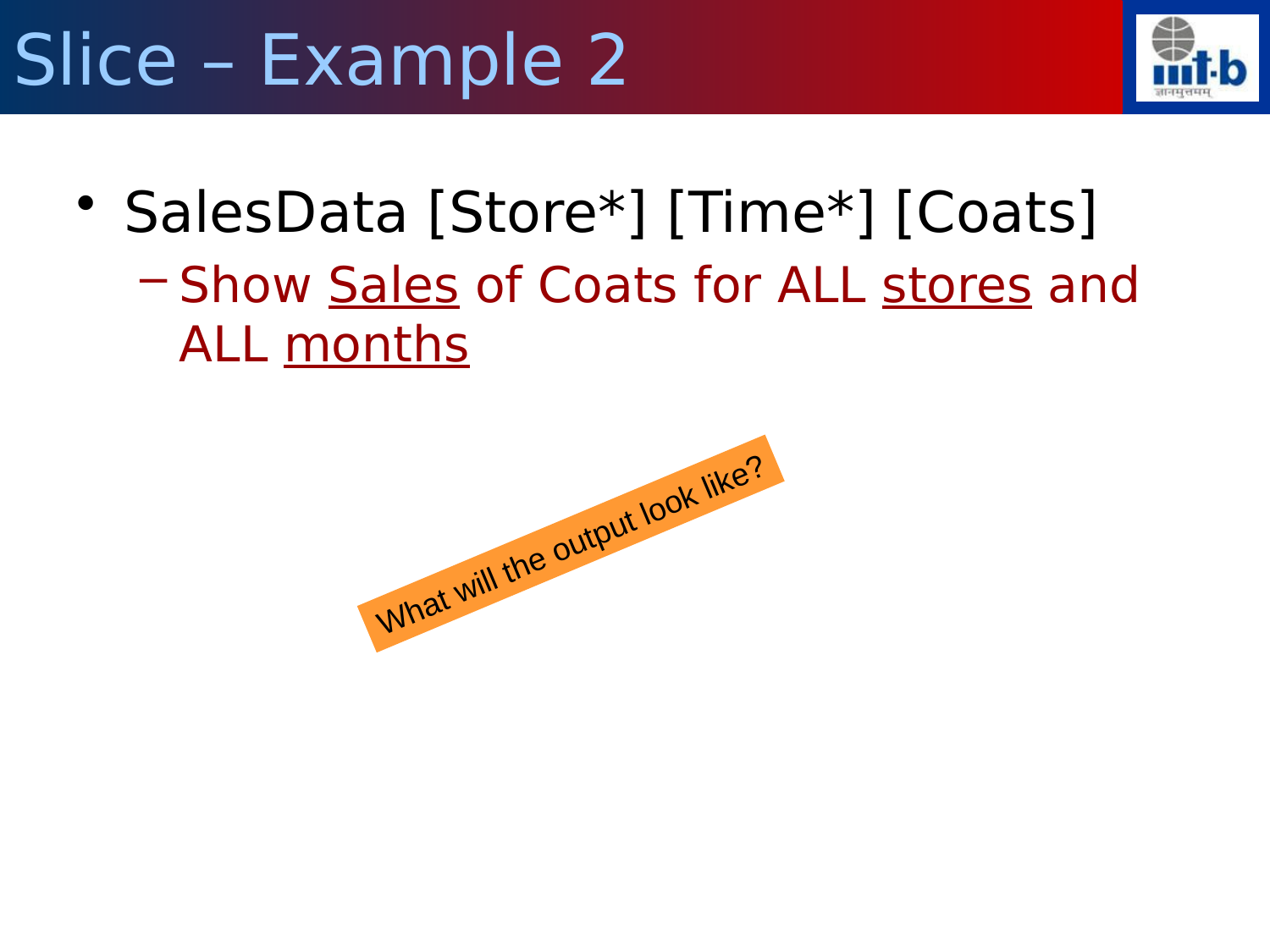

# Slice – Example 2
SalesData [Store*] [Time*] [Coats]
Show Sales of Coats for ALL stores and ALL months

What will the output look like?